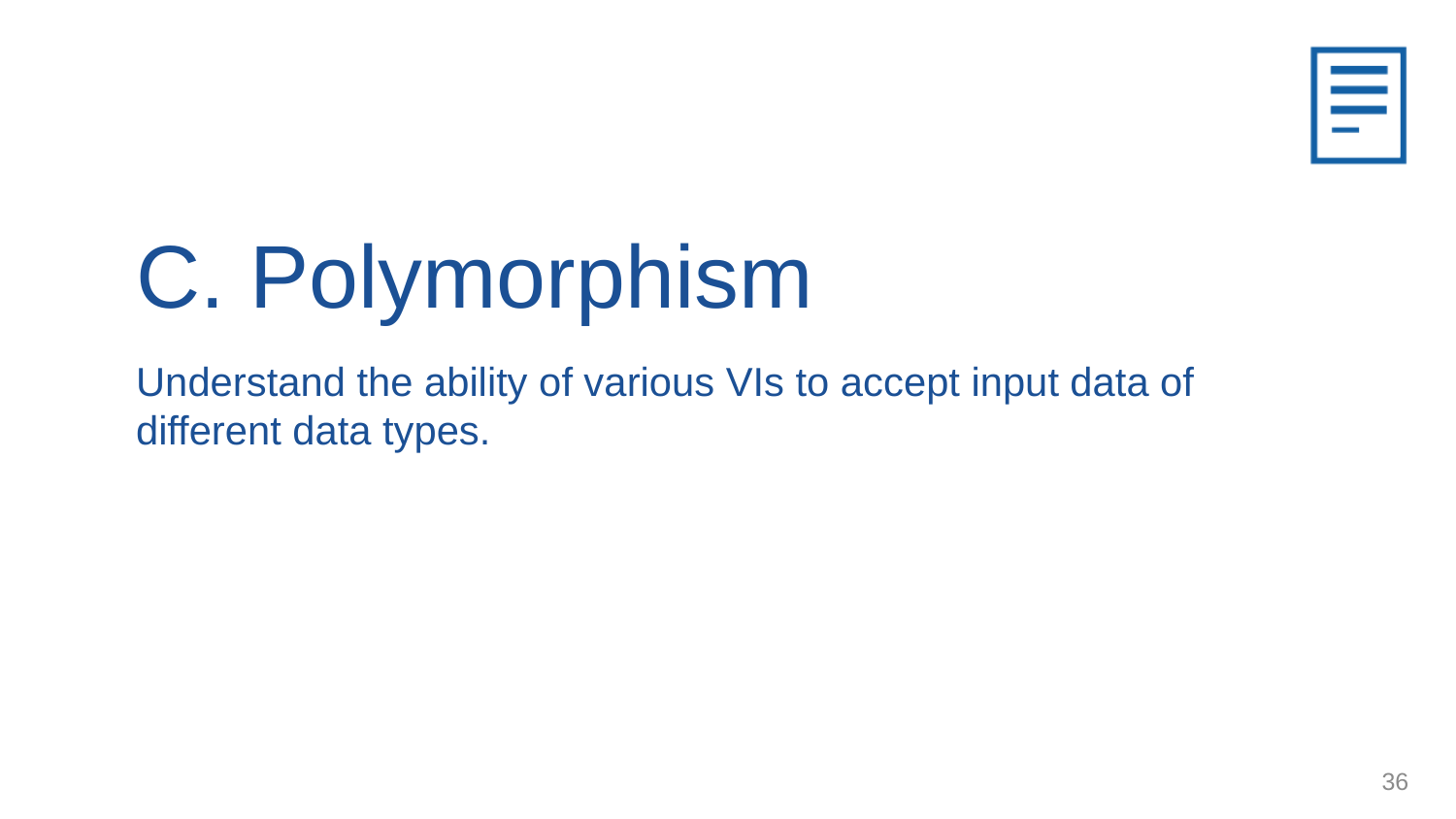

C. Polymorphism
Understand the ability of various VIs to accept input data of different data types.

36